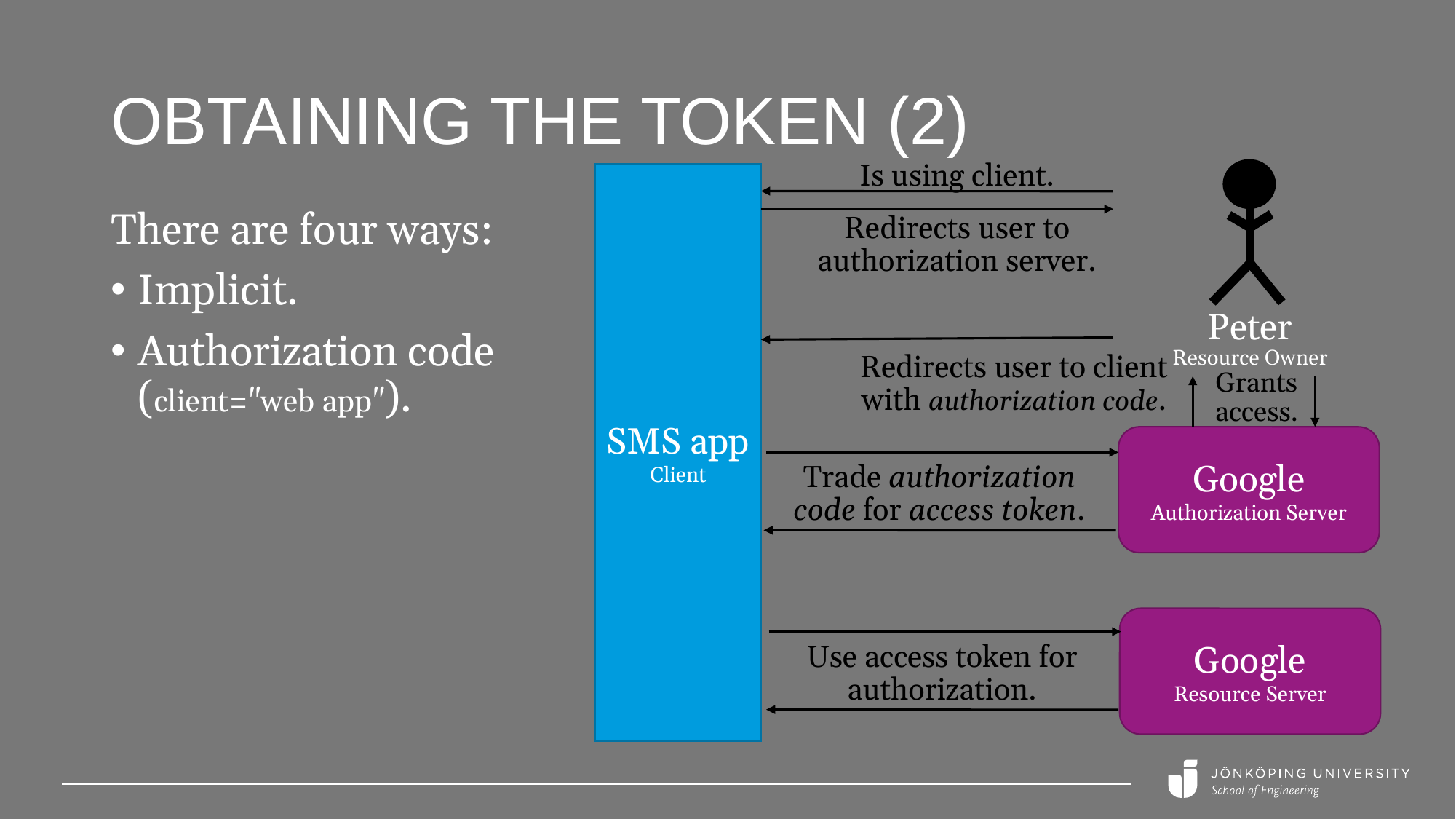

# Obtaining the Token (2)
Is using client.
SMS app
Client

There are four ways:
Implicit.
Authorization code
(client="web app").
Redirects user to authorization server.
Peter
Resource Owner
Redirects user to client with authorization code.
Grants access.
Google
Authorization Server
Trade authorization code for access token.
Google
Resource Server
Use access token for authorization.